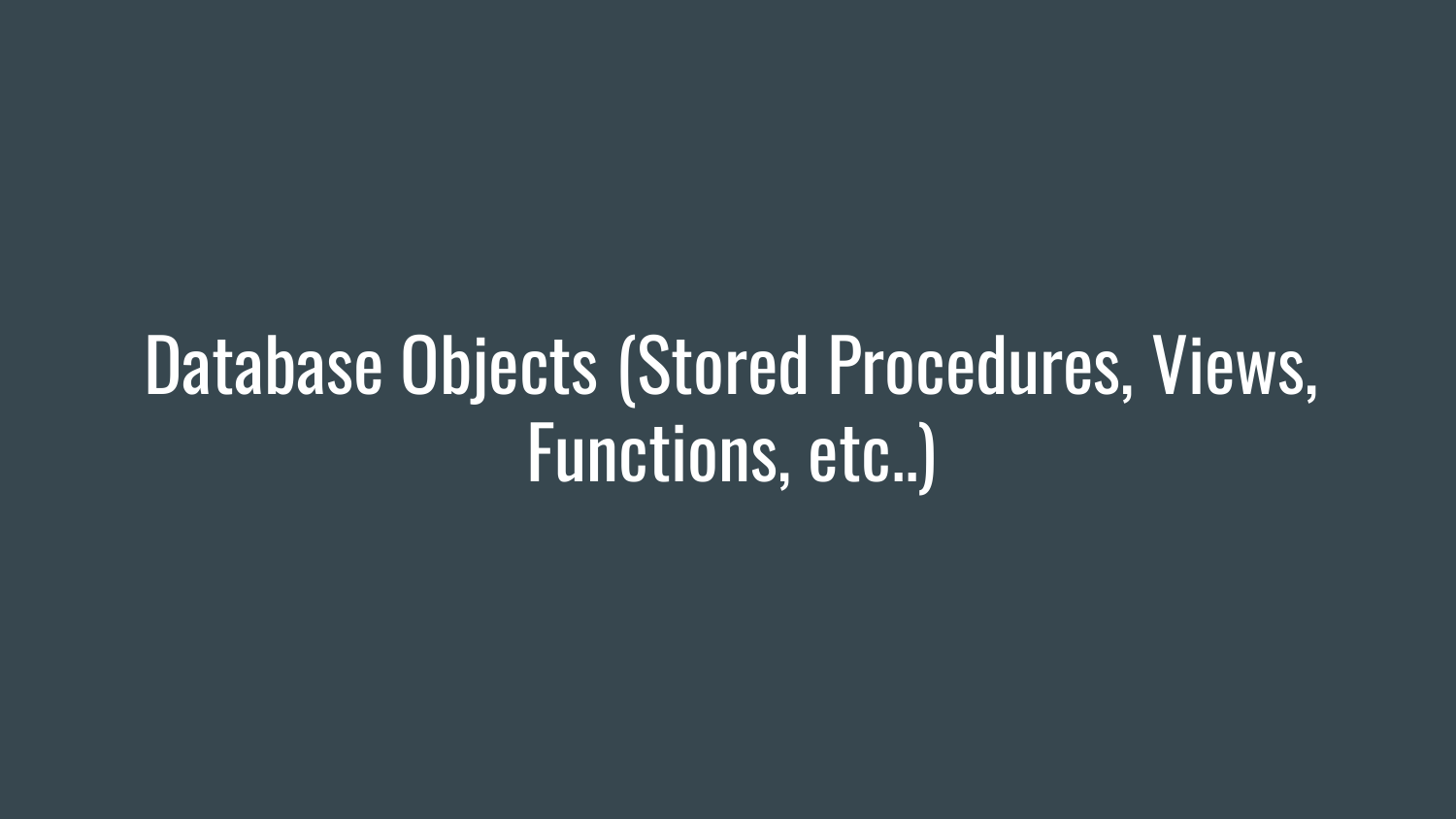

# Database Objects (Stored Procedures, Views, Functions, etc..)